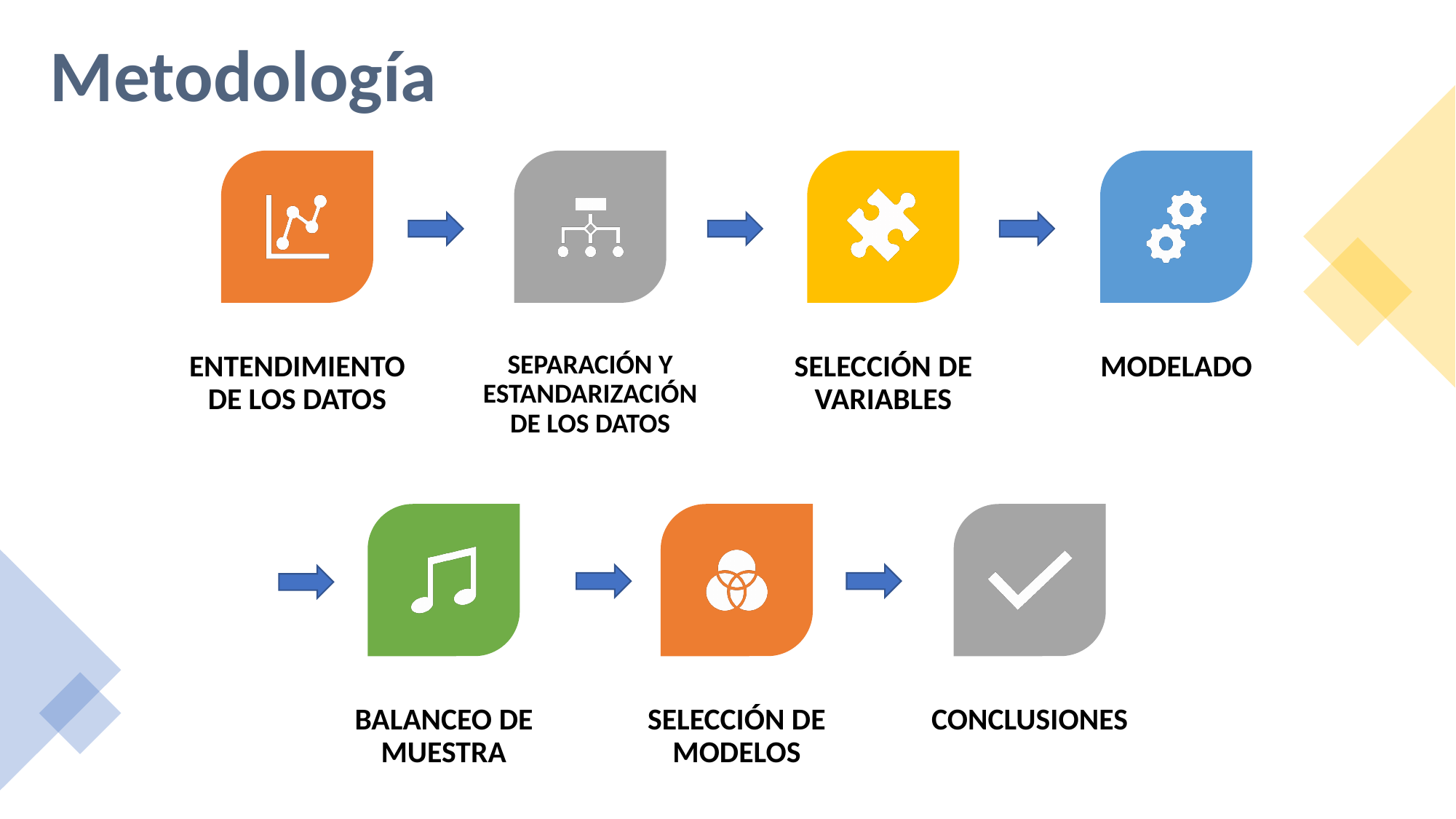

# Metodología
Entendimiento de los datos
Separación y estandarización de los datos
Selección de Variables
Modelado
Balanceo de muestra
Selección de modelos
Conclusiones